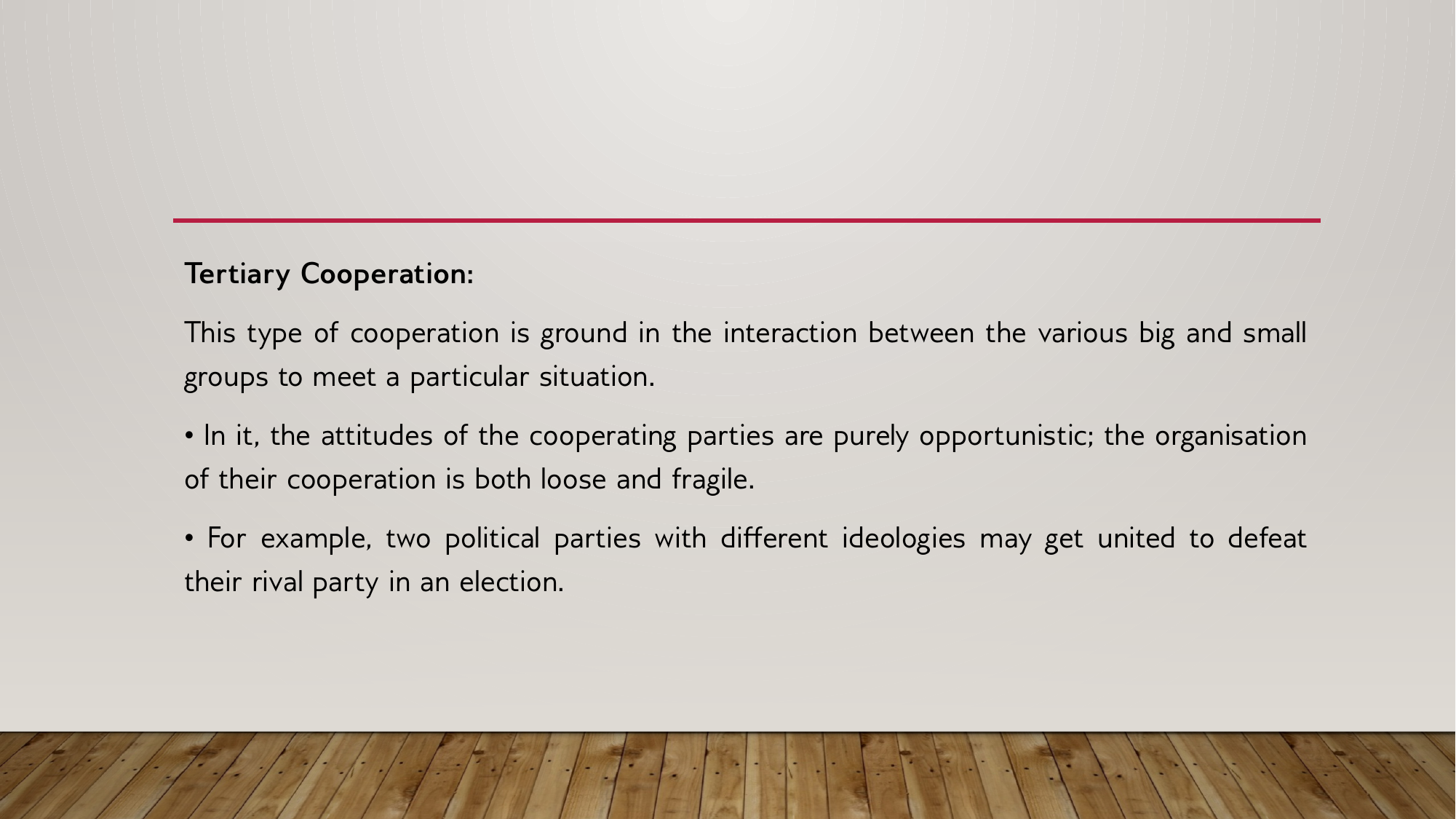

Tertiary Cooperation:
This type of cooperation is ground in the interaction between the various big and small groups to meet a particular situation.
• In it, the attitudes of the cooperating parties are purely opportunistic; the organisation of their cooperation is both loose and fragile.
• For example, two political parties with different ideologies may get united to defeat their rival party in an election.